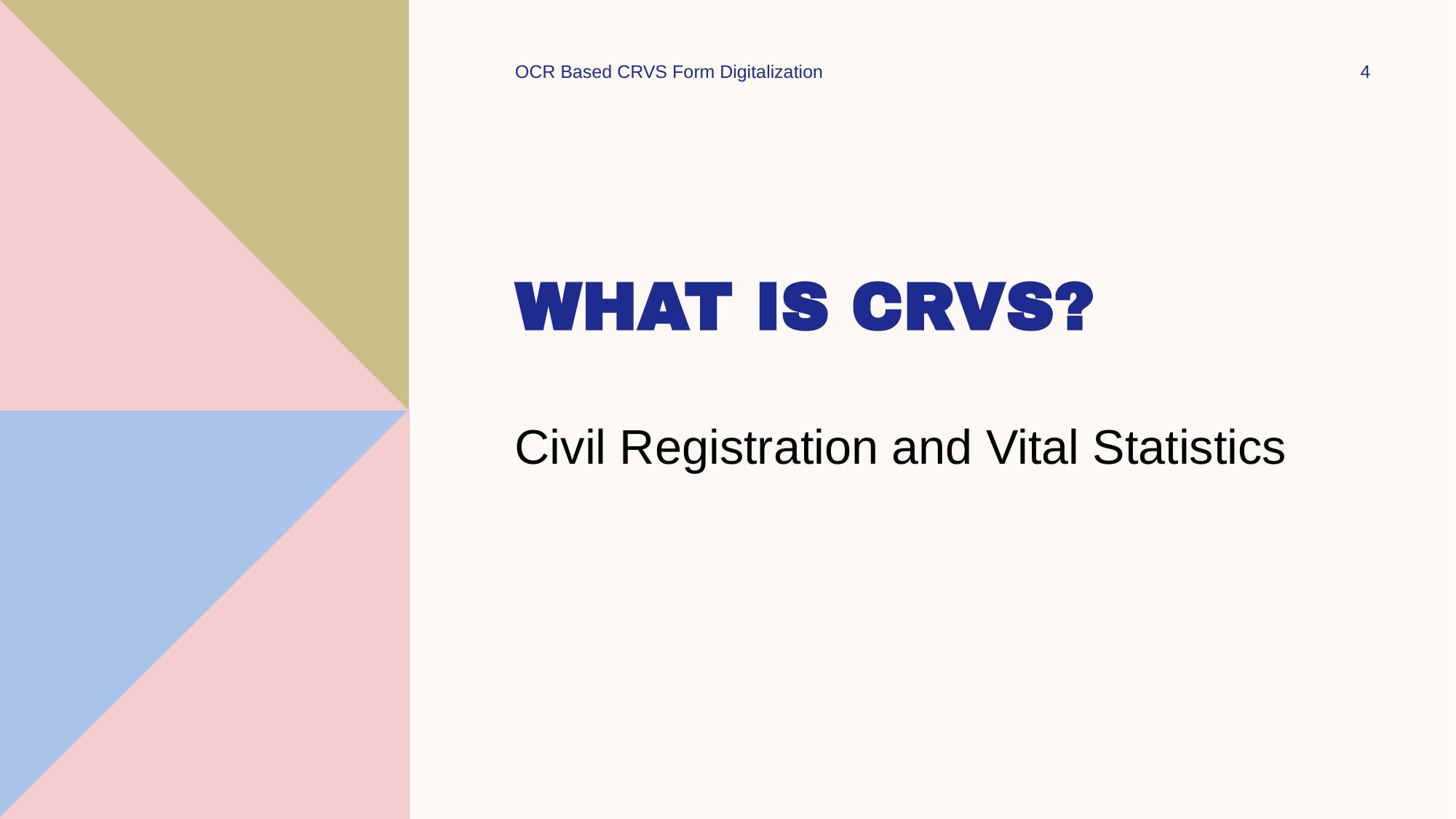

OCR Based CRVS Form Digitalization
4
# WHAT IS CRVS?
Civil Registration and Vital Statistics